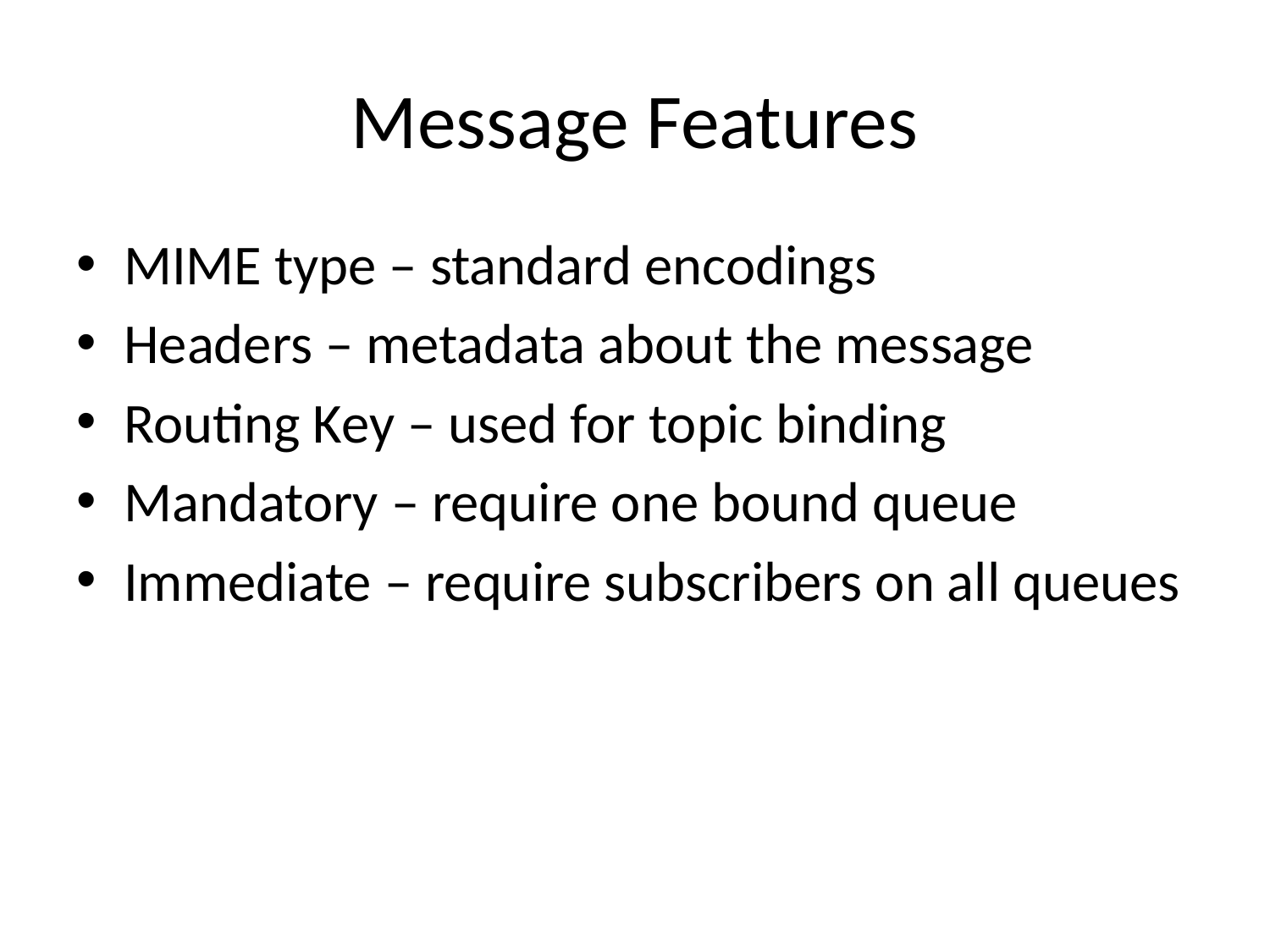

# Message Features
MIME type – standard encodings
Headers – metadata about the message
Routing Key – used for topic binding
Mandatory – require one bound queue
Immediate – require subscribers on all queues